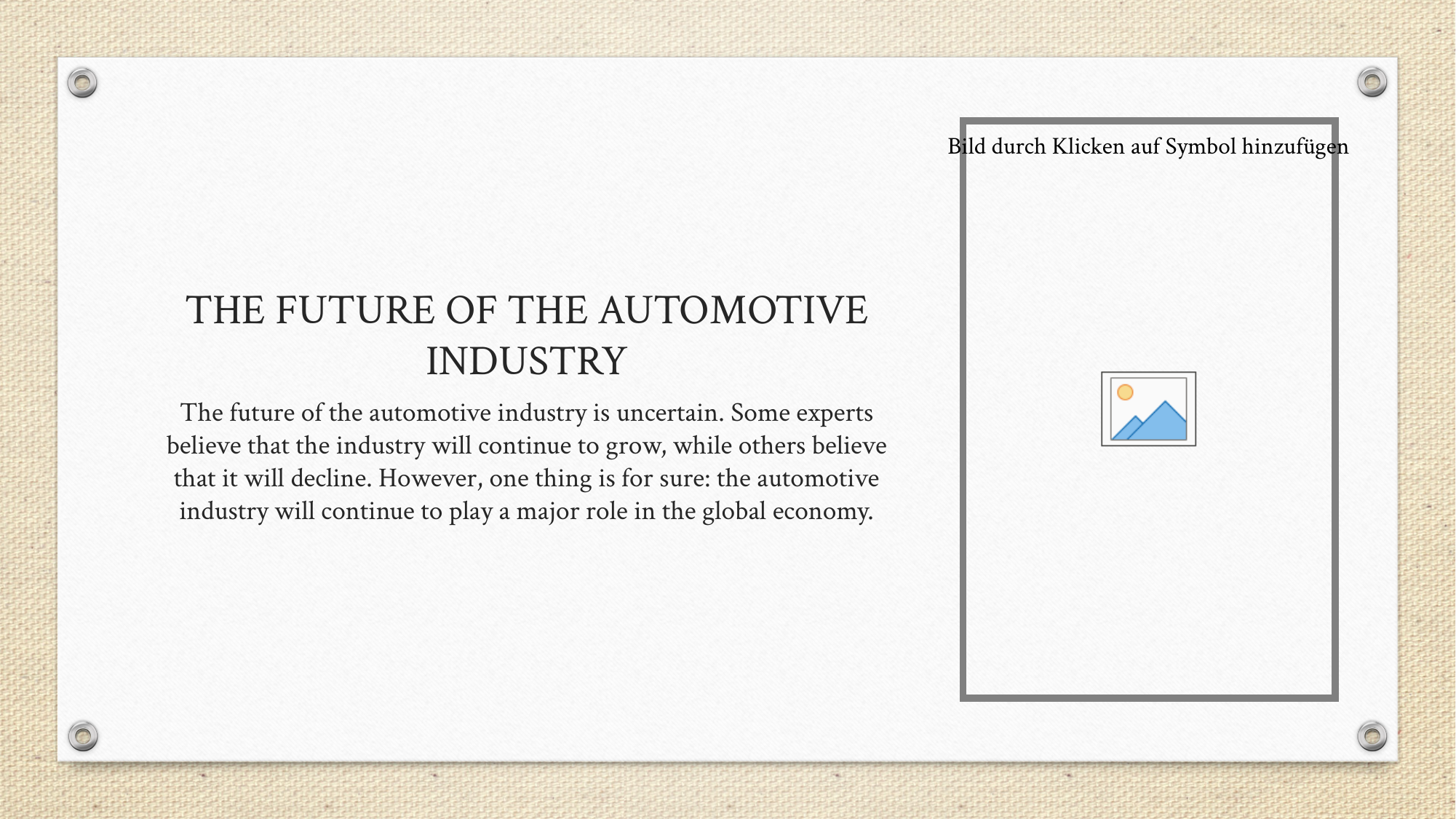

# THE FUTURE OF THE AUTOMOTIVE INDUSTRY
The future of the automotive industry is uncertain. Some experts believe that the industry will continue to grow, while others believe that it will decline. However, one thing is for sure: the automotive industry will continue to play a major role in the global economy.